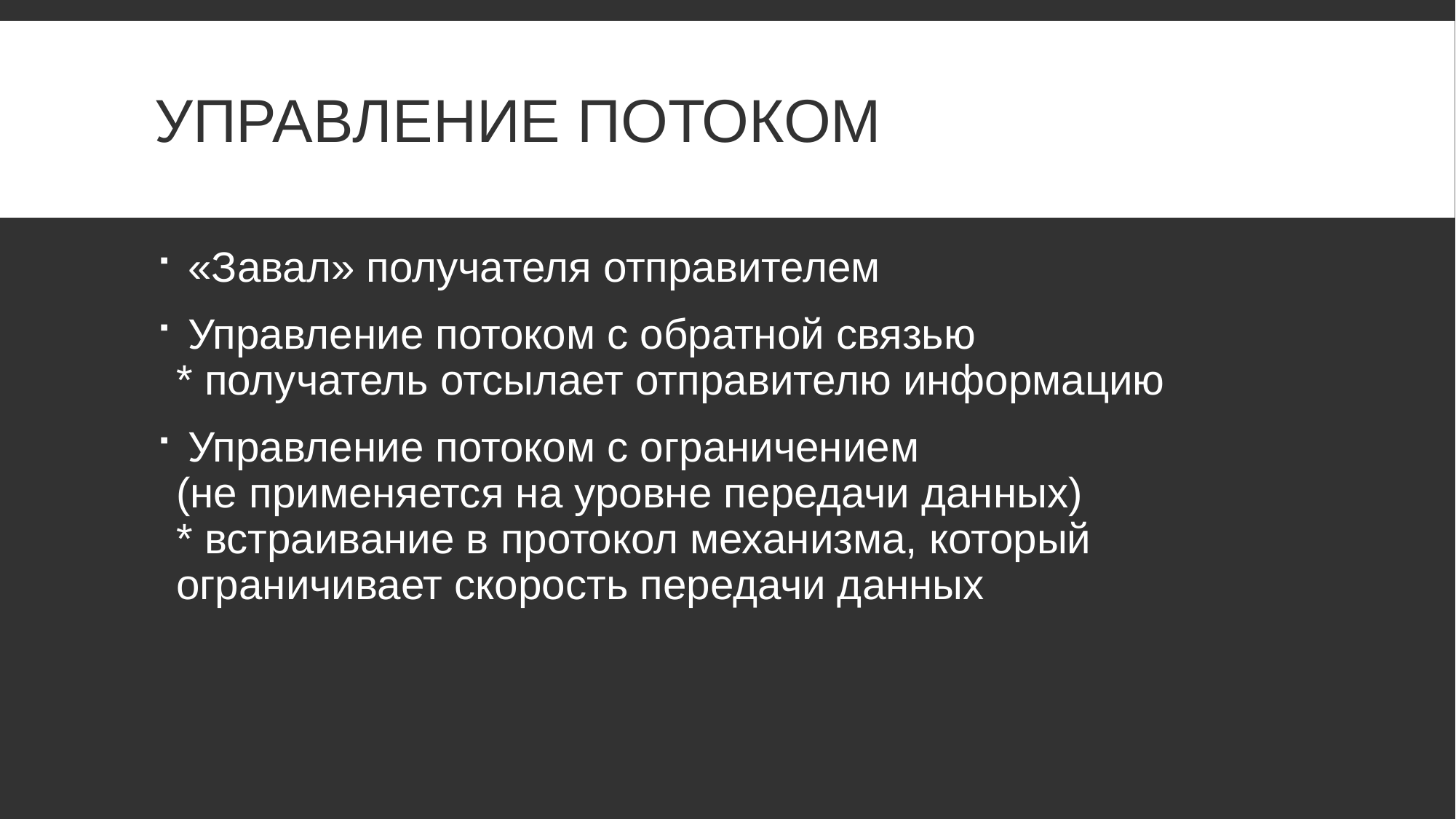

# Управление потоком
 «Завал» получателя отправителем
 Управление потоком с обратной связью
* получатель отсылает отправителю информацию
 Управление потоком с ограничением
(не применяется на уровне передачи данных)
* встраивание в протокол механизма, который ограничивает скорость передачи данных